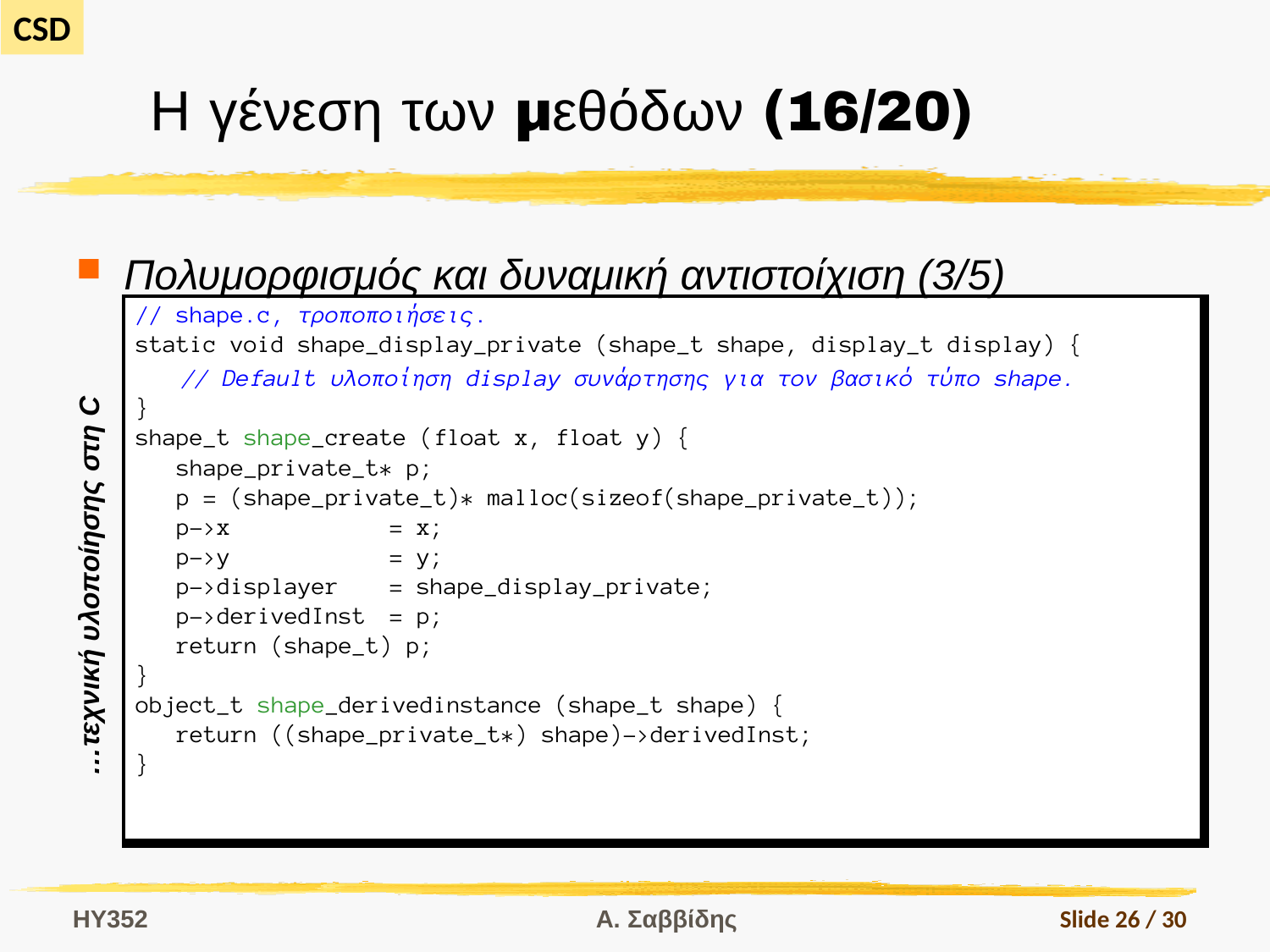

# Η γένεση των μεθόδων (16/20)
Πολυμορφισμός και δυναμική αντιστοίχιση (3/5)
| // shape.c, τροποποιήσεις. static void shape\_display\_private (shape\_t shape, display\_t display) { // Default υλοποίηση display συνάρτησης για τον βασικό τύπο shape. } shape\_t shape\_create (float x, float y) { shape\_private\_t\* p; p = (shape\_private\_t)\* malloc(sizeof(shape\_private\_t)); p->x = x; p->y = y; p->displayer = shape\_display\_private; p->derivedInst = p; return (shape\_t) p; } object\_t shape\_derivedinstance (shape\_t shape) { return ((shape\_private\_t\*) shape)->derivedInst; } |
| --- |
…τεχνική υλοποίησης στη C
HY352
Α. Σαββίδης
Slide 26 / 30